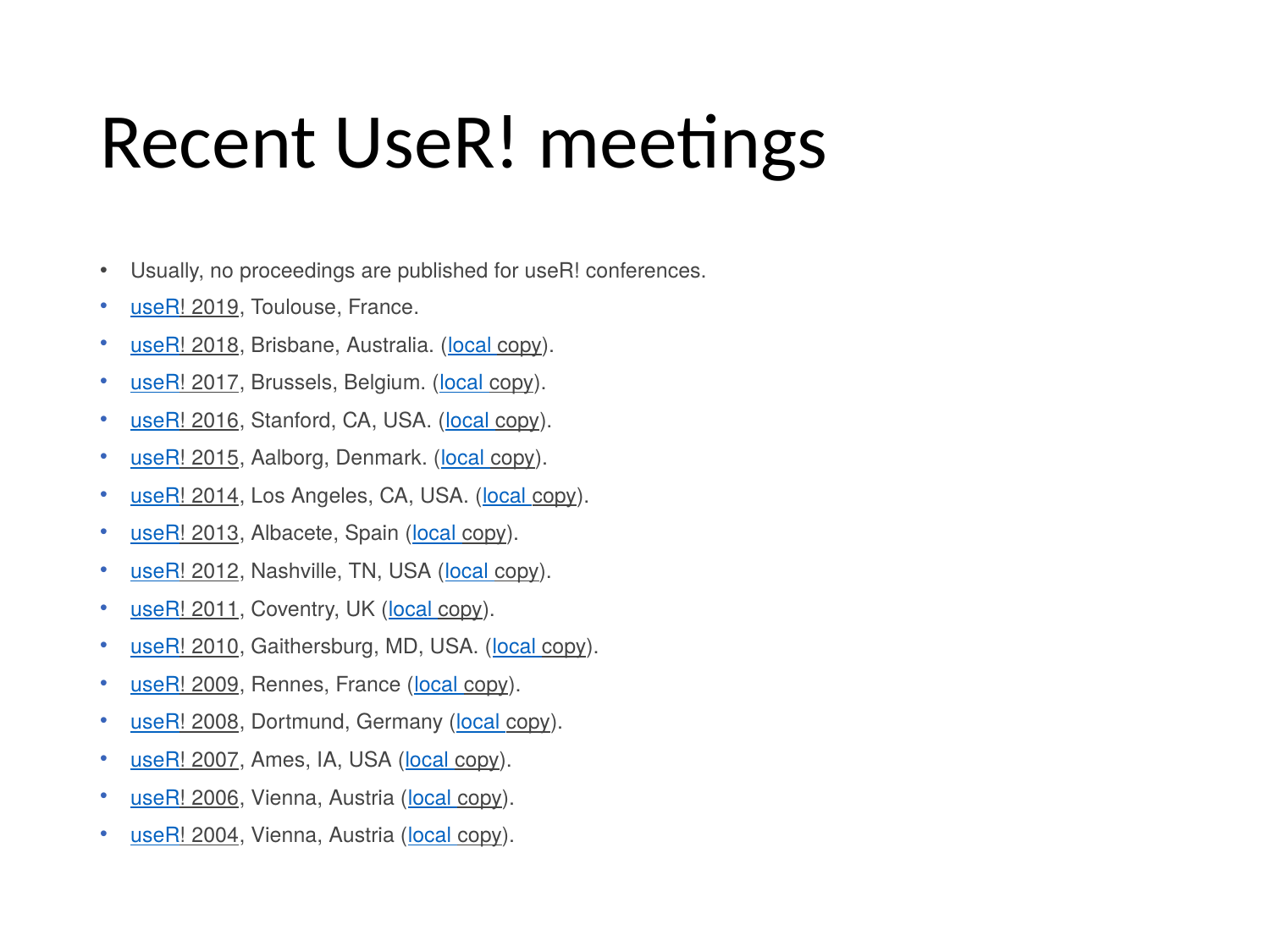

# Recent UseR! meetings
Usually, no proceedings are published for useR! conferences.
useR! 2019, Toulouse, France.
useR! 2018, Brisbane, Australia. (local copy).
useR! 2017, Brussels, Belgium. (local copy).
useR! 2016, Stanford, CA, USA. (local copy).
useR! 2015, Aalborg, Denmark. (local copy).
useR! 2014, Los Angeles, CA, USA. (local copy).
useR! 2013, Albacete, Spain (local copy).
useR! 2012, Nashville, TN, USA (local copy).
useR! 2011, Coventry, UK (local copy).
useR! 2010, Gaithersburg, MD, USA. (local copy).
useR! 2009, Rennes, France (local copy).
useR! 2008, Dortmund, Germany (local copy).
useR! 2007, Ames, IA, USA (local copy).
useR! 2006, Vienna, Austria (local copy).
useR! 2004, Vienna, Austria (local copy).